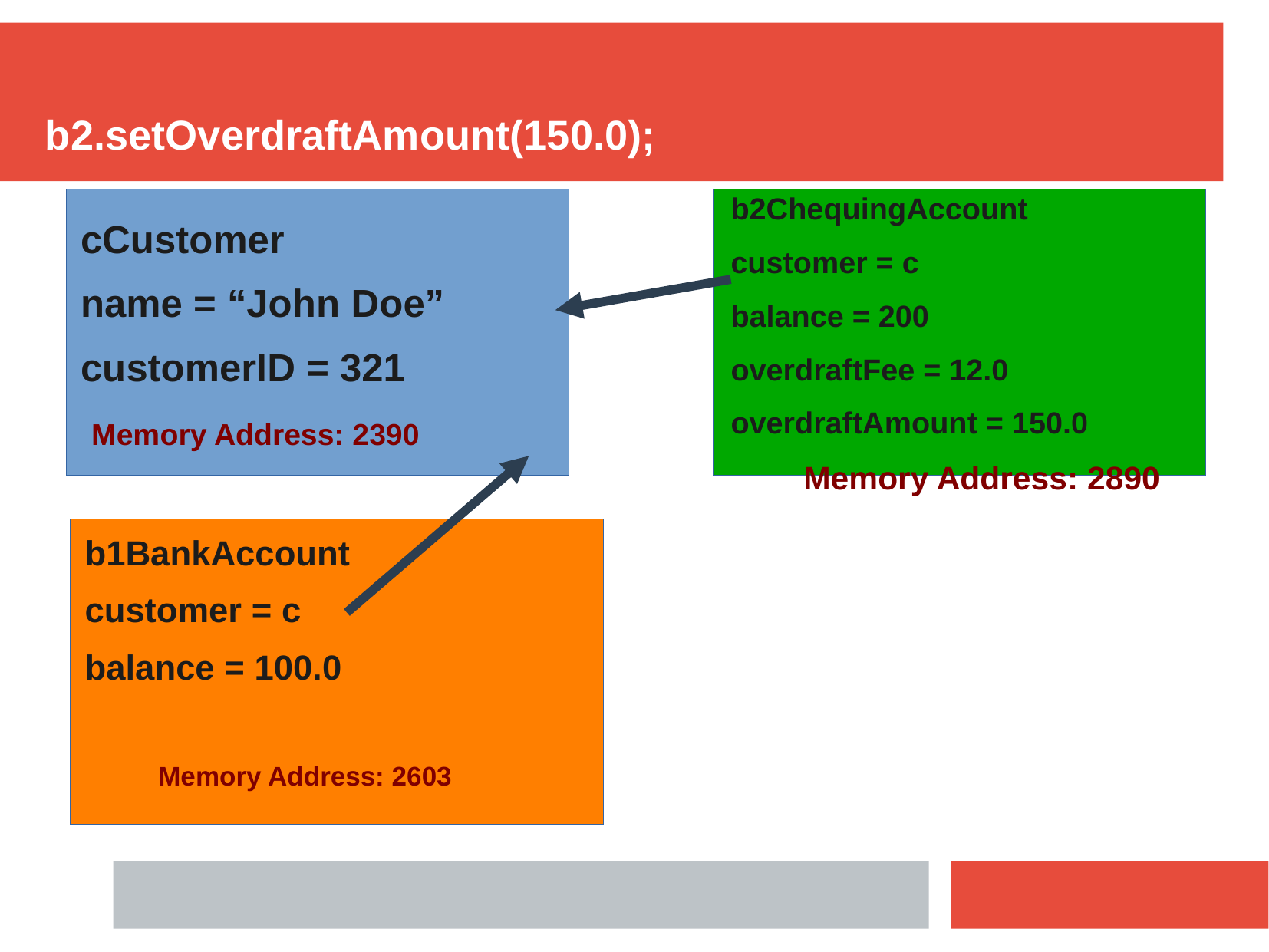

b2.setOverdraftAmount(150.0);

b2ChequingAccount
customer = c
balance = 200
overdraftFee = 12.0
overdraftAmount = 150.0
Memory Address: 2890

cCustomer
name = “John Doe”
customerID = 321
 Memory Address: 2390

b1BankAccount
customer = c
balance = 100.0

Memory Address: 2603